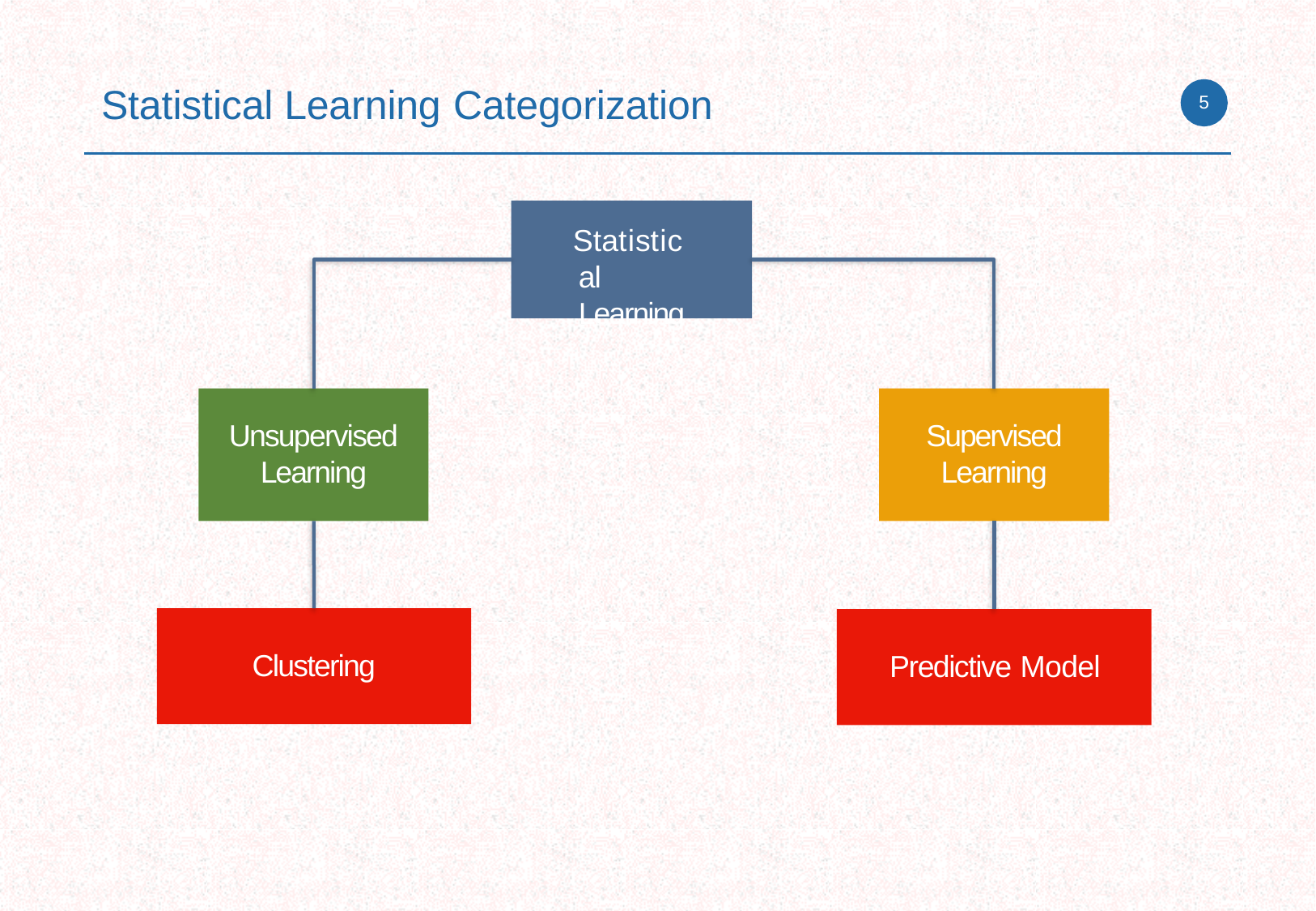

# Statistical Learning Categorization
5

Statistical  Learning

Unsupervised
Learning
Supervised
Learning

Clustering
Predictive Model